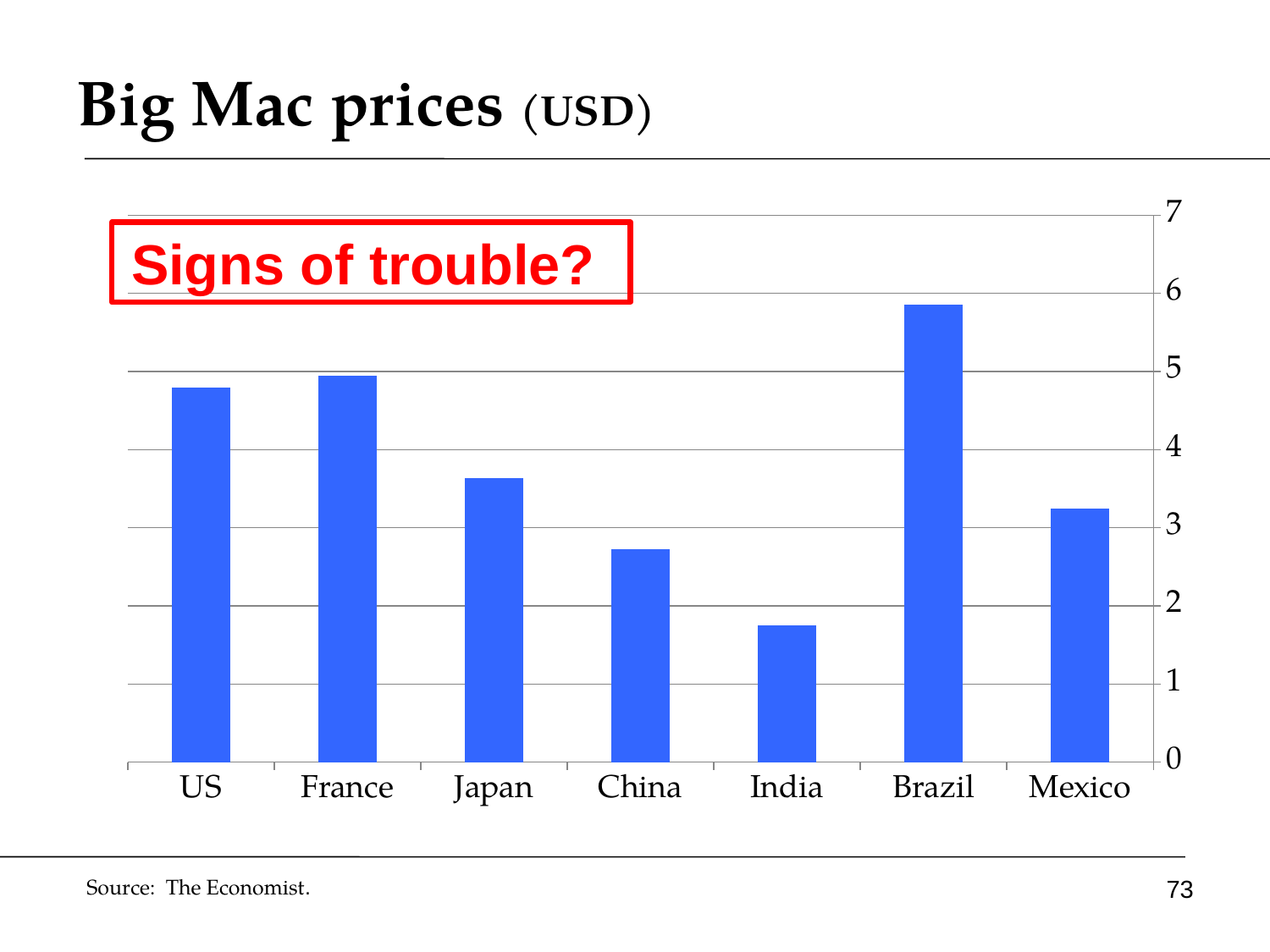

# Big Mac prices (USD)

### Chart

| Category | 2012 |
|---|---|
| US | 4.8 |
| France | 4.95 |
| Japan | 3.64 |
| China | 2.73 |
| India | 1.75 |
| Brazil | 5.86 |
| Mexico | 3.25 |
Signs of trouble?
73
Source:  The Economist.